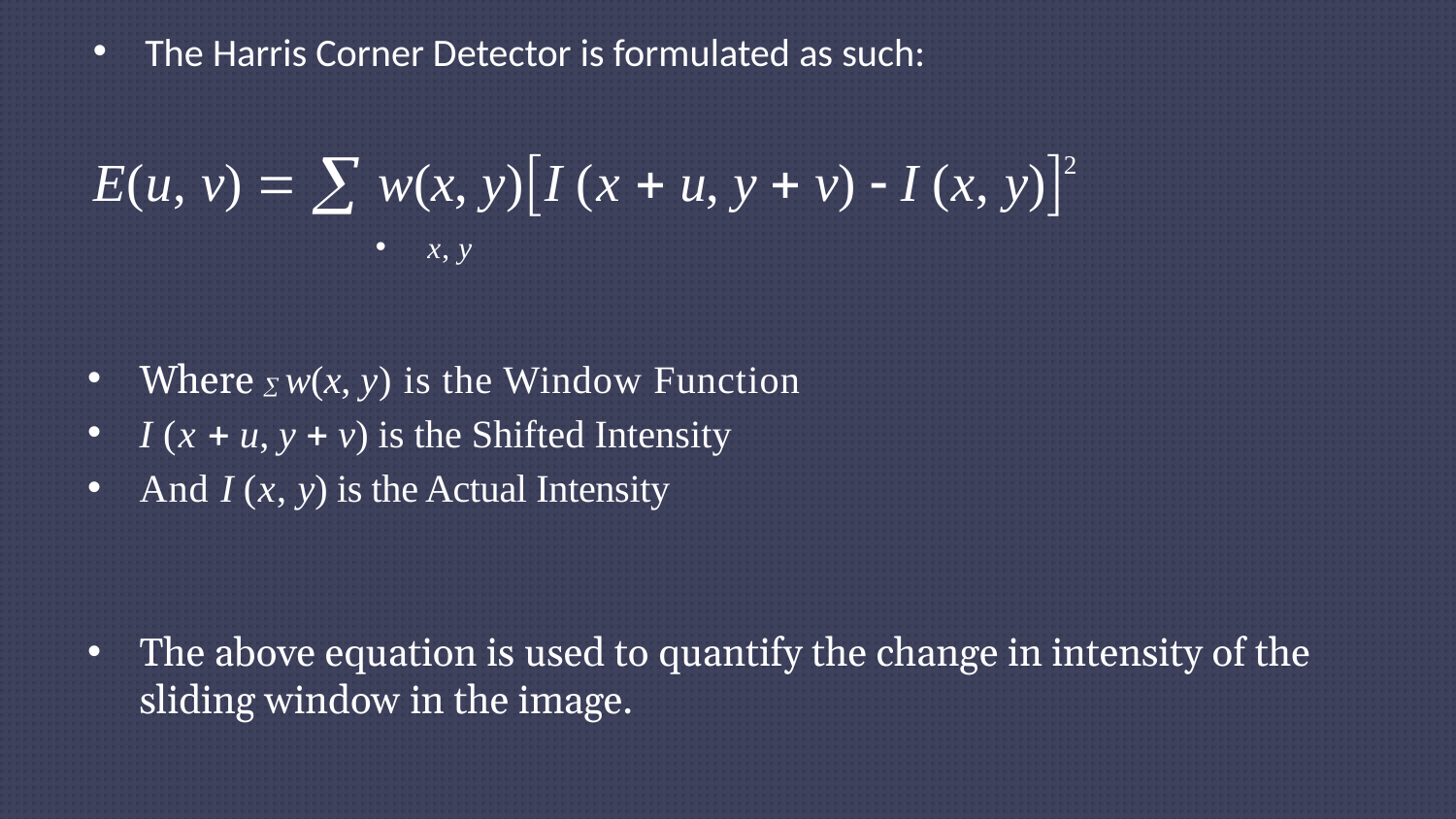

The Harris Corner Detector is formulated as such:

		E(u, v) = ∑ w(x, y)[I (x + u, y + v) − I (x, y)]2
x, y

Where ∑ w(x, y) is the Window Function
I (x + u, y + v) is the Shifted Intensity
And I (x, y) is the Actual Intensity

The above equation is used to quantify the change in intensity of the sliding window in the image.